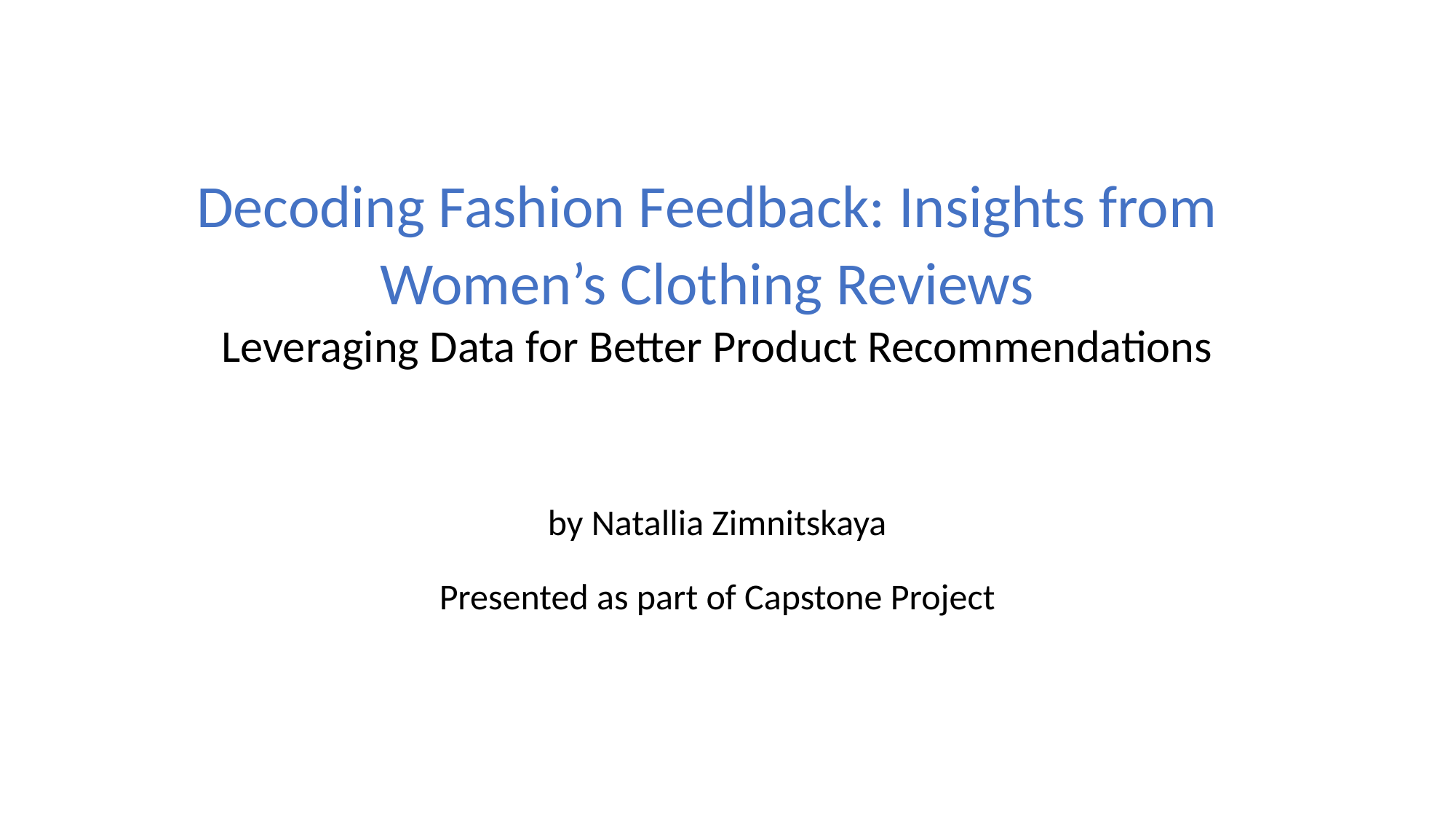

# Decoding Fashion Feedback: Insights from Women’s Clothing Reviews
Leveraging Data for Better Product Recommendations

by Natallia Zimnitskaya
Presented as part of Capstone Project